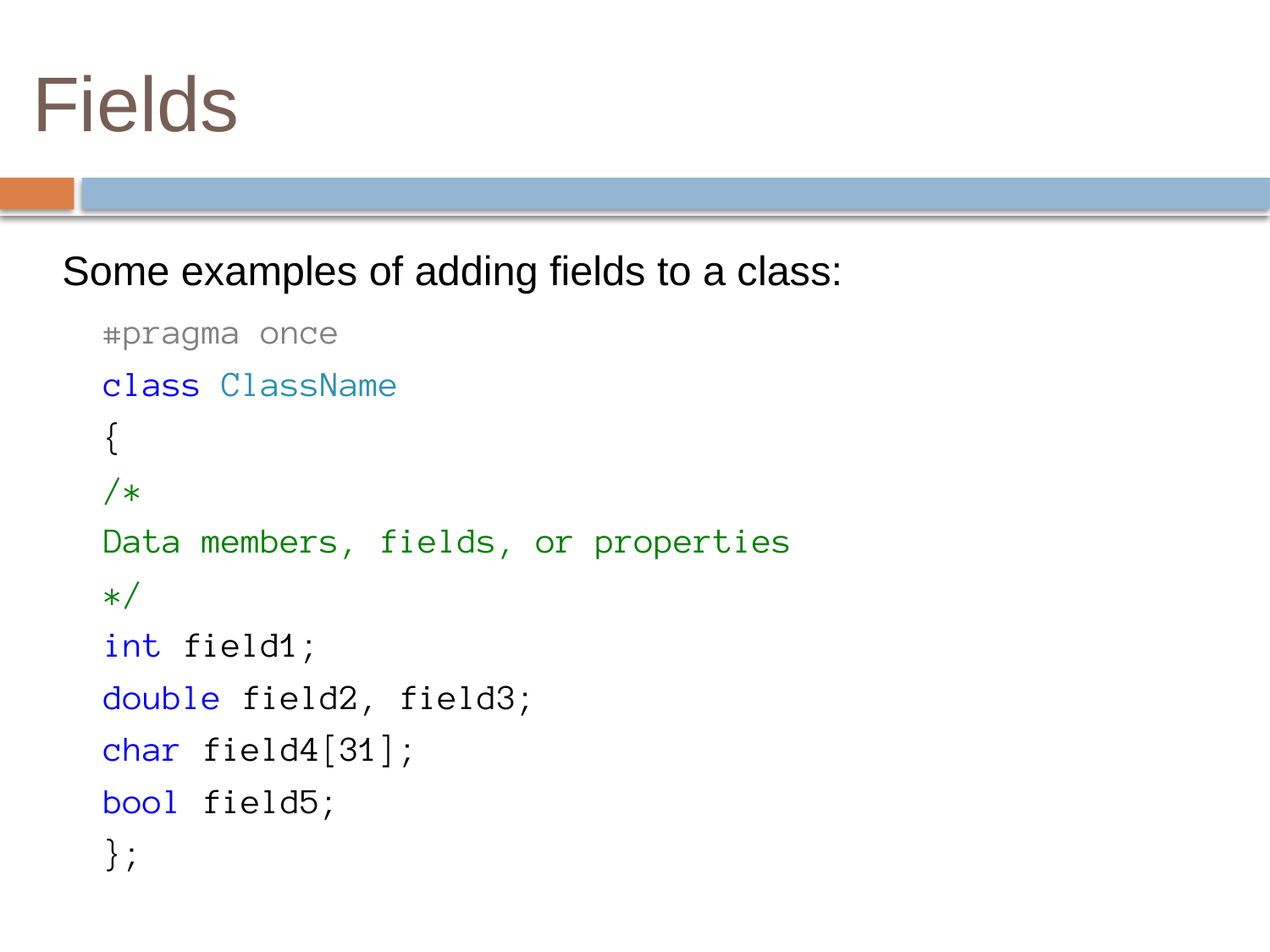

# Fields
Some examples of adding fields to a class:
	#pragma once
	class ClassName
	{
		/*
			Data members, fields, or properties
		*/
		int field1;
		double field2, field3;
		char field4[31];
		bool field5;
	};